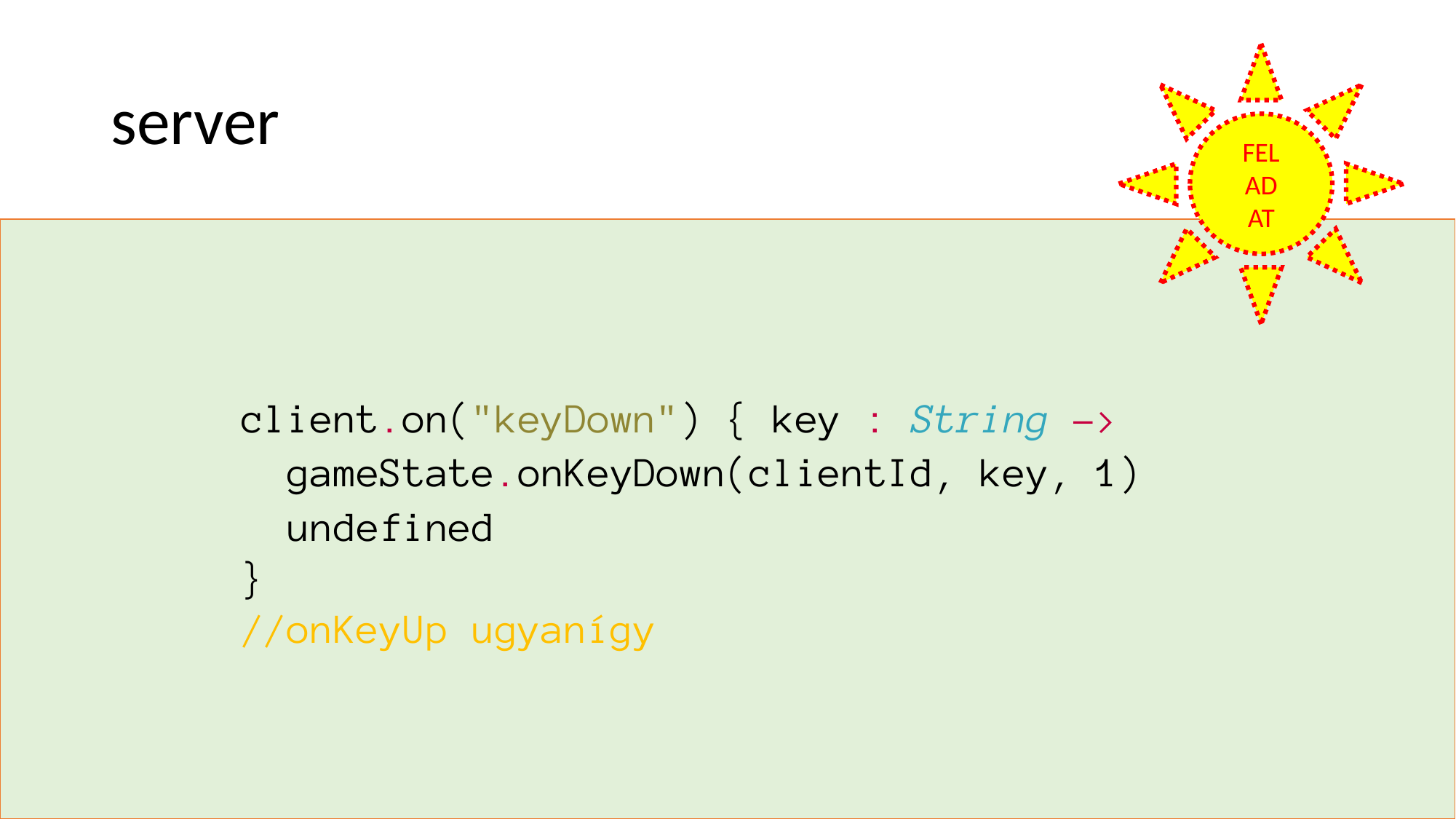

# server
FEL
AD
AT
          client.on("keyDown") { key : String ->
            gameState.onKeyDown(clientId, key, 1)
            undefined
          }
          //onKeyUp ugyanígy